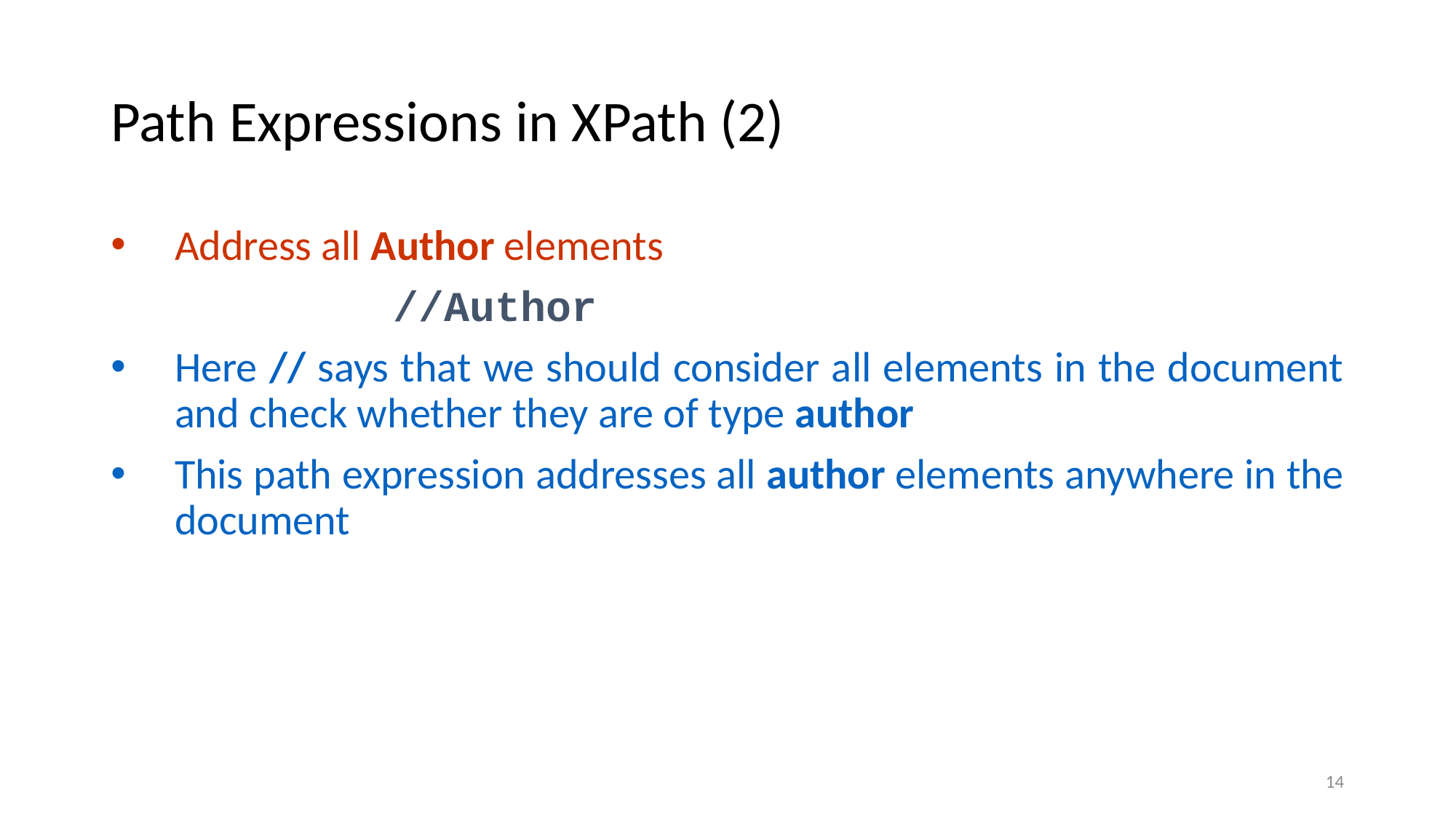

# Path Expressions in XPath (2)
Address all Author elements
			//Author
Here // says that we should consider all elements in the document and check whether they are of type author
This path expression addresses all author elements anywhere in the document
14